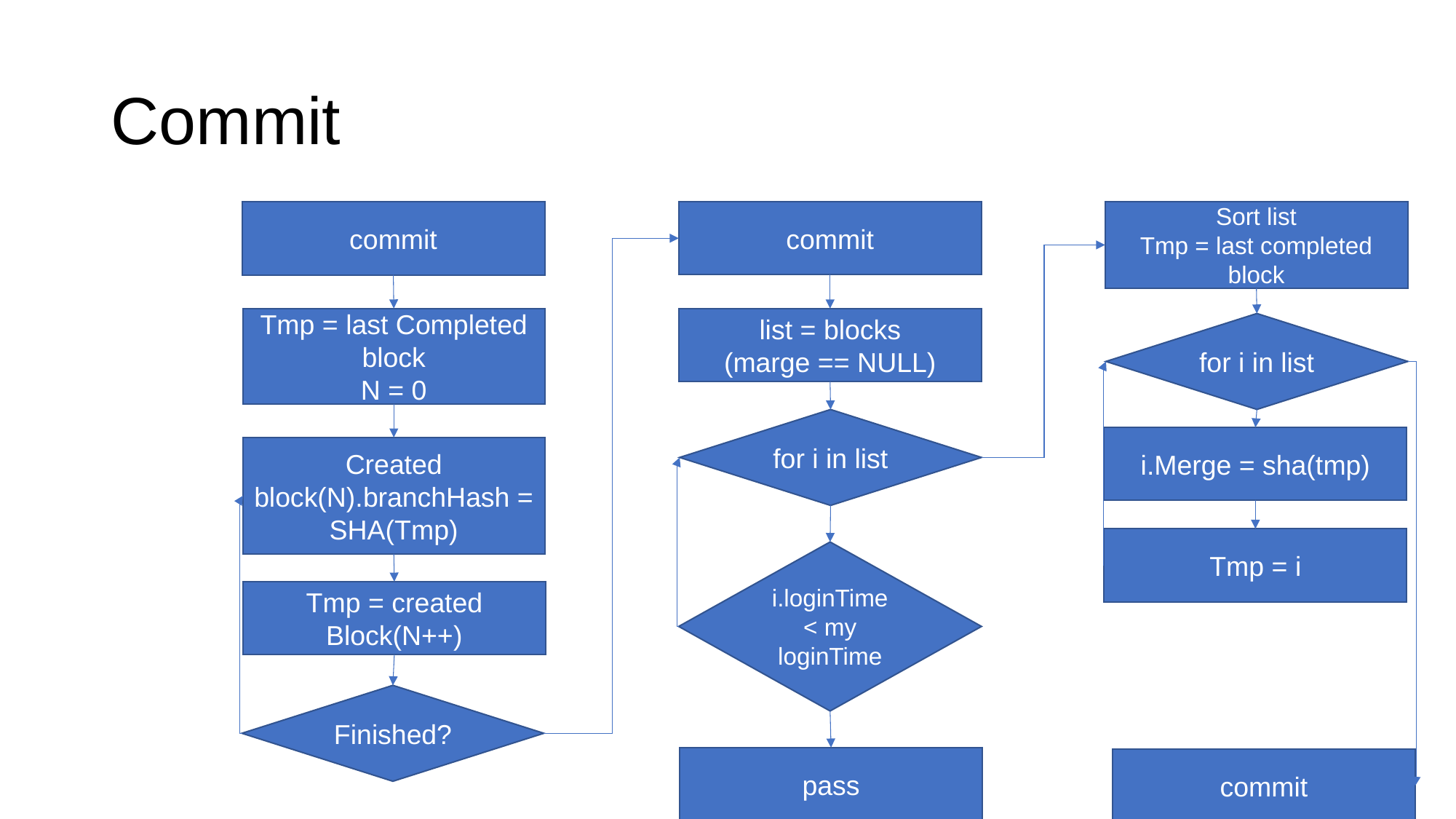

# Commit
Sort list
Tmp = last completed block
commit
commit
Tmp = last Completed block
N = 0
list = blocks
(marge == NULL)
for i in list
for i in list
i.Merge = sha(tmp)
Created block(N).branchHash = SHA(Tmp)
Tmp = i
i.loginTime < my loginTime
Tmp = created Block(N++)
Finished?
pass
commit